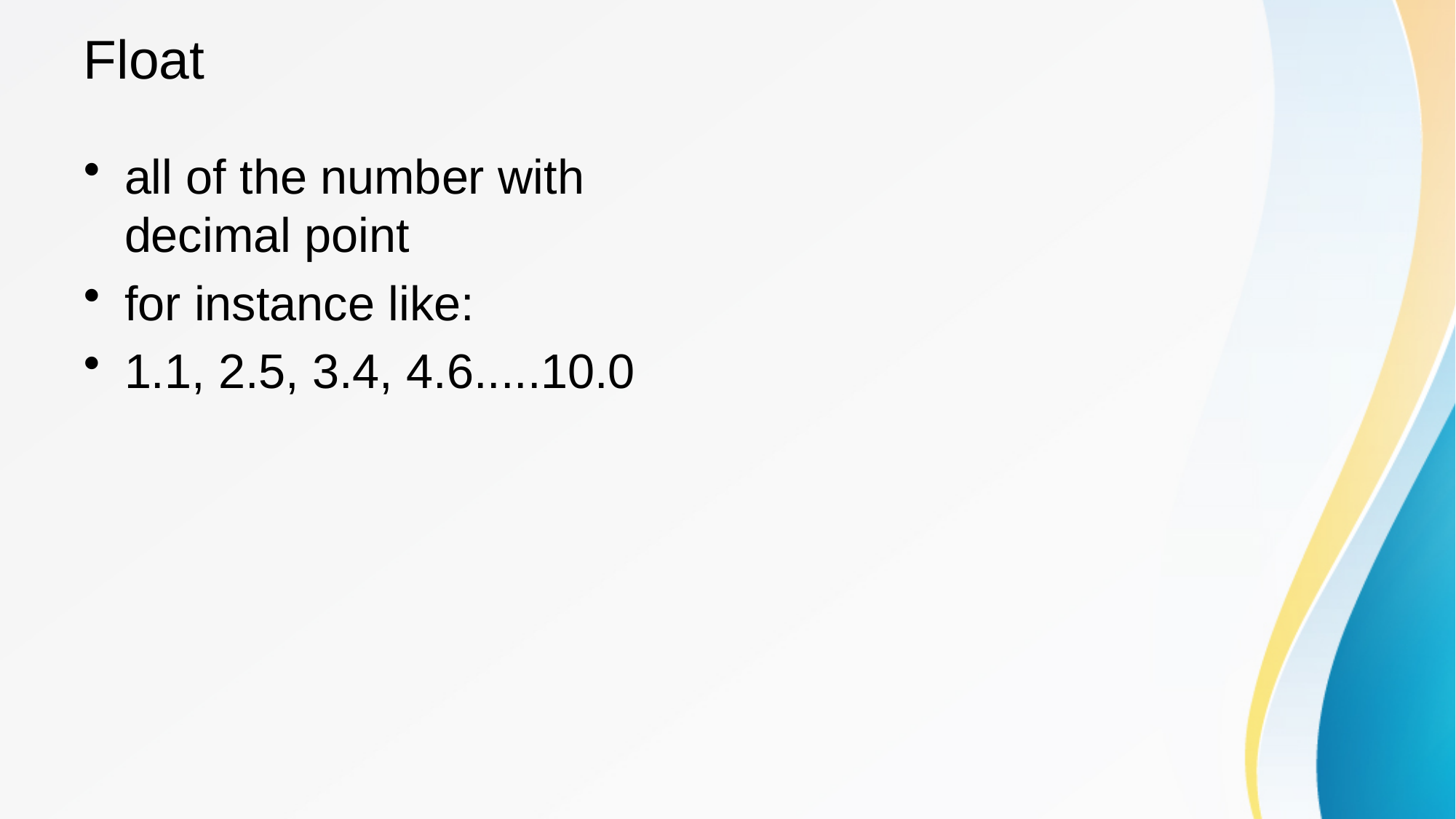

# Float
all of the number with decimal point
for instance like:
1.1, 2.5, 3.4, 4.6.....10.0